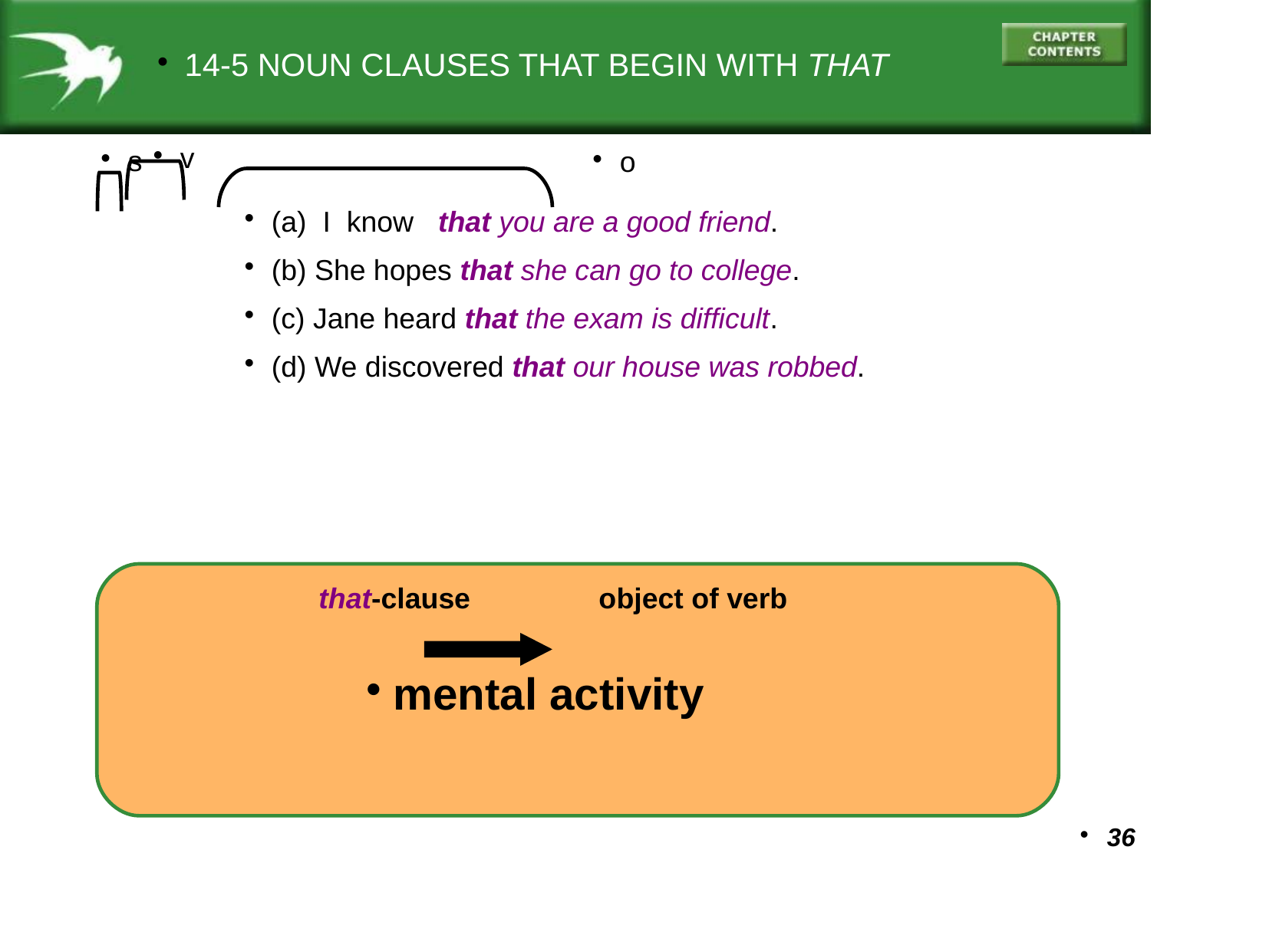

14-5 NOUN CLAUSES THAT BEGIN WITH THAT
v
s
o

(a)  I  know   that you are a good friend.
(b) She hopes that she can go to college.
(c) Jane heard that the exam is difficult.
(d) We discovered that our house was robbed.

that-clause                object of verb

mental activity